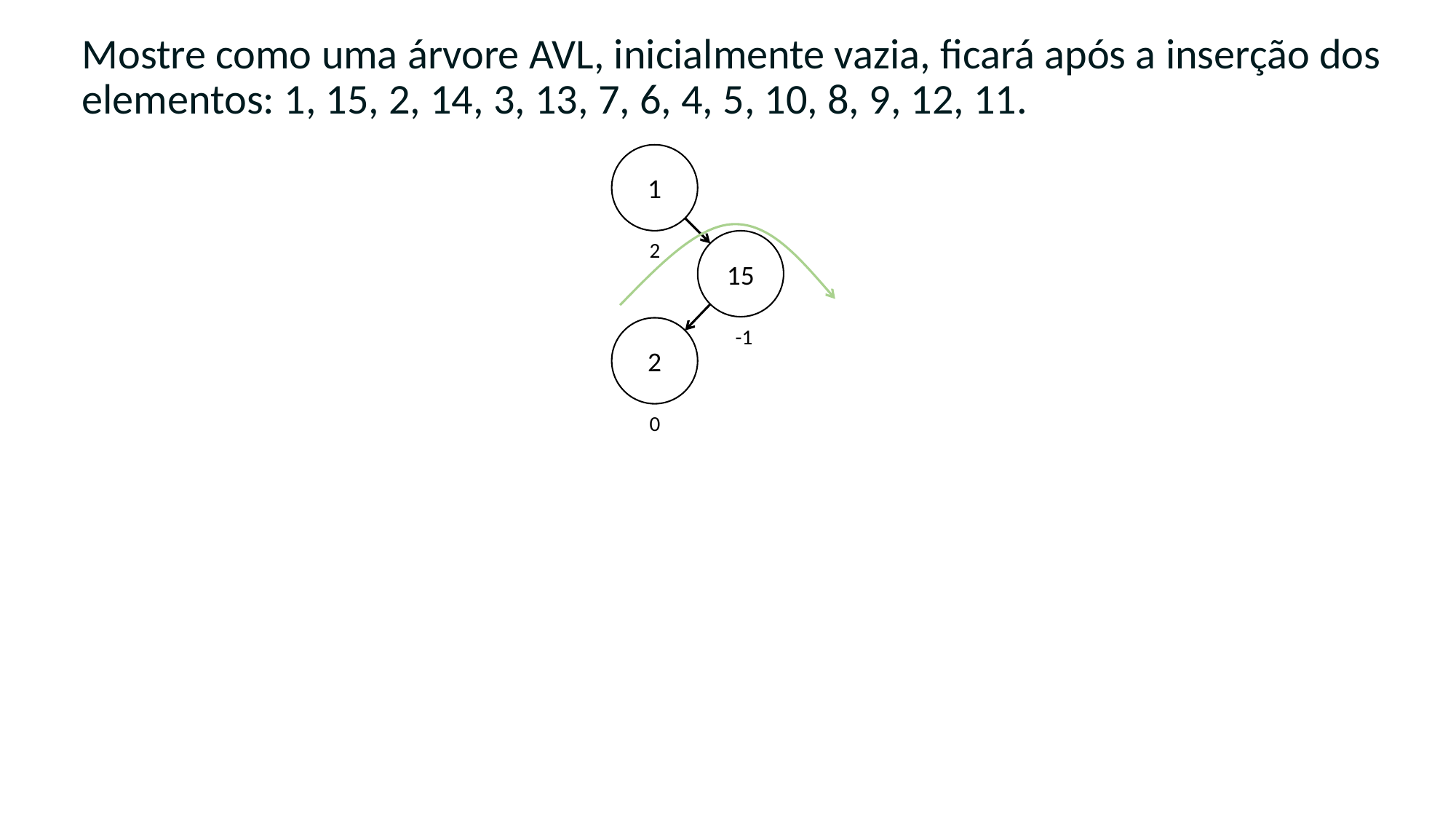

Mostre como uma árvore AVL, inicialmente vazia, ficará após a inserção dos elementos: 1, 15, 2, 14, 3, 13, 7, 6, 4, 5, 10, 8, 9, 12, 11.
1

15
2
2
-1
0